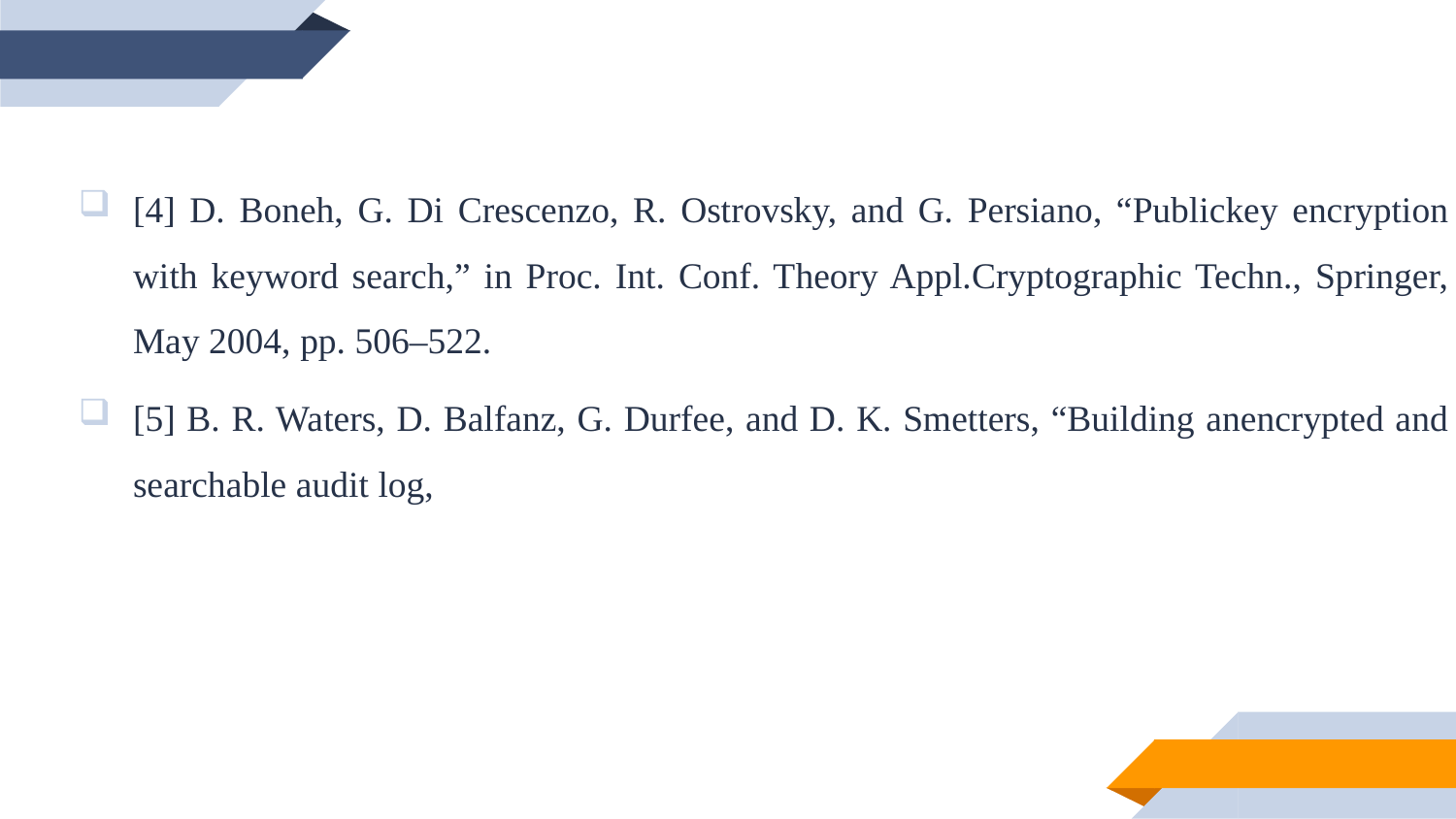

[4] D. Boneh, G. Di Crescenzo, R. Ostrovsky, and G. Persiano, “Publickey encryption with keyword search,” in Proc. Int. Conf. Theory Appl.Cryptographic Techn., Springer, May 2004, pp. 506–522.
[5] B. R. Waters, D. Balfanz, G. Durfee, and D. K. Smetters, “Building anencrypted and searchable audit log,

22